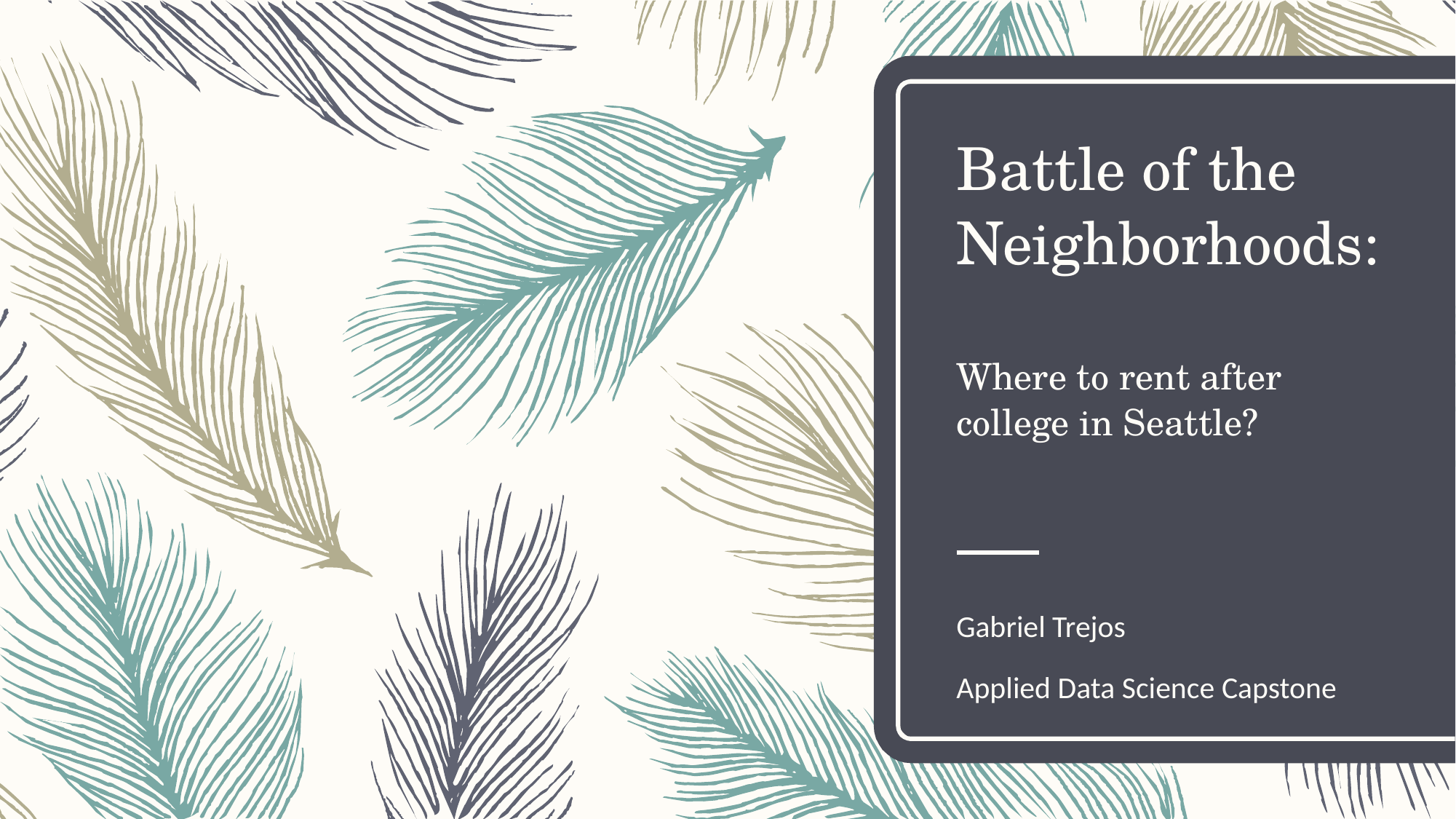

# Battle of the Neighborhoods: Where to rent after college in Seattle?
Gabriel Trejos
Applied Data Science Capstone